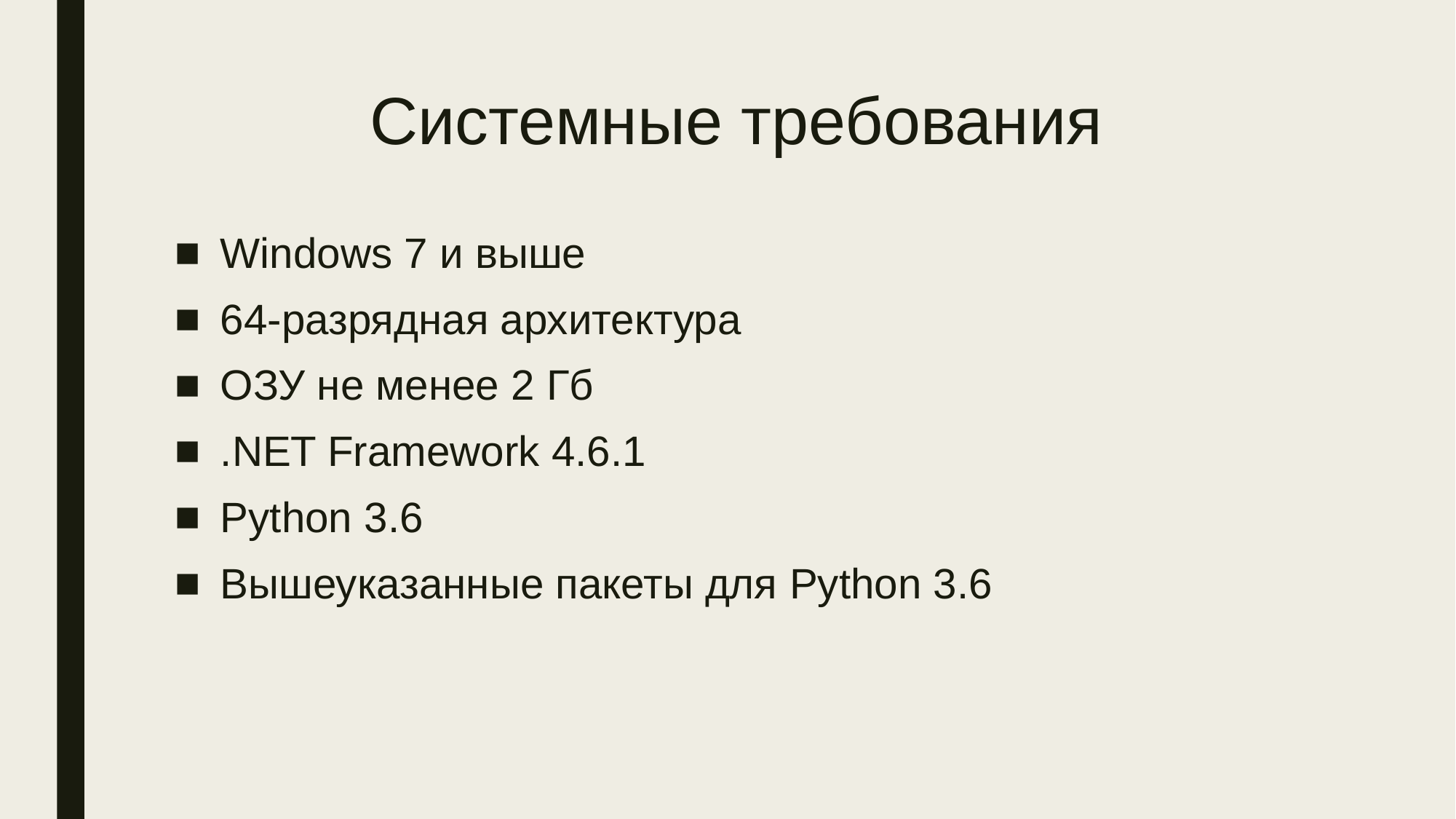

# Системные требования
Windows 7 и выше
64-разрядная архитектура
ОЗУ не менее 2 Гб
.NET Framework 4.6.1
Python 3.6
Вышеуказанные пакеты для Python 3.6